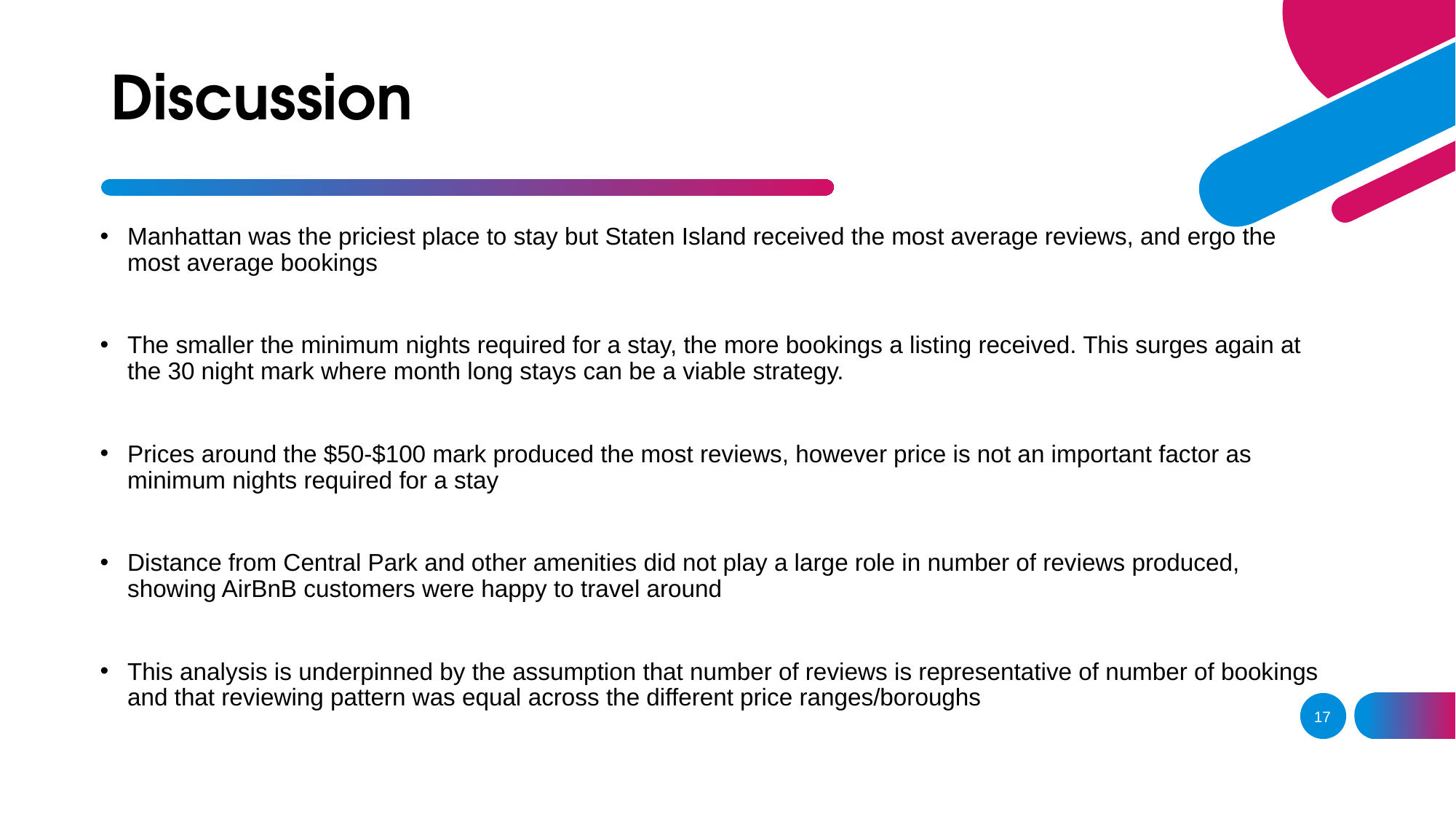

# Discussion
Manhattan was the priciest place to stay but Staten Island received the most average reviews, and ergo the most average bookings

The smaller the minimum nights required for a stay, the more bookings a listing received. This surges again at the 30 night mark where month long stays can be a viable strategy.

Prices around the $50-$100 mark produced the most reviews, however price is not an important factor as minimum nights required for a stay

Distance from Central Park and other amenities did not play a large role in number of reviews produced, showing AirBnB customers were happy to travel around

This analysis is underpinned by the assumption that number of reviews is representative of number of bookings and that reviewing pattern was equal across the different price ranges/boroughs
17